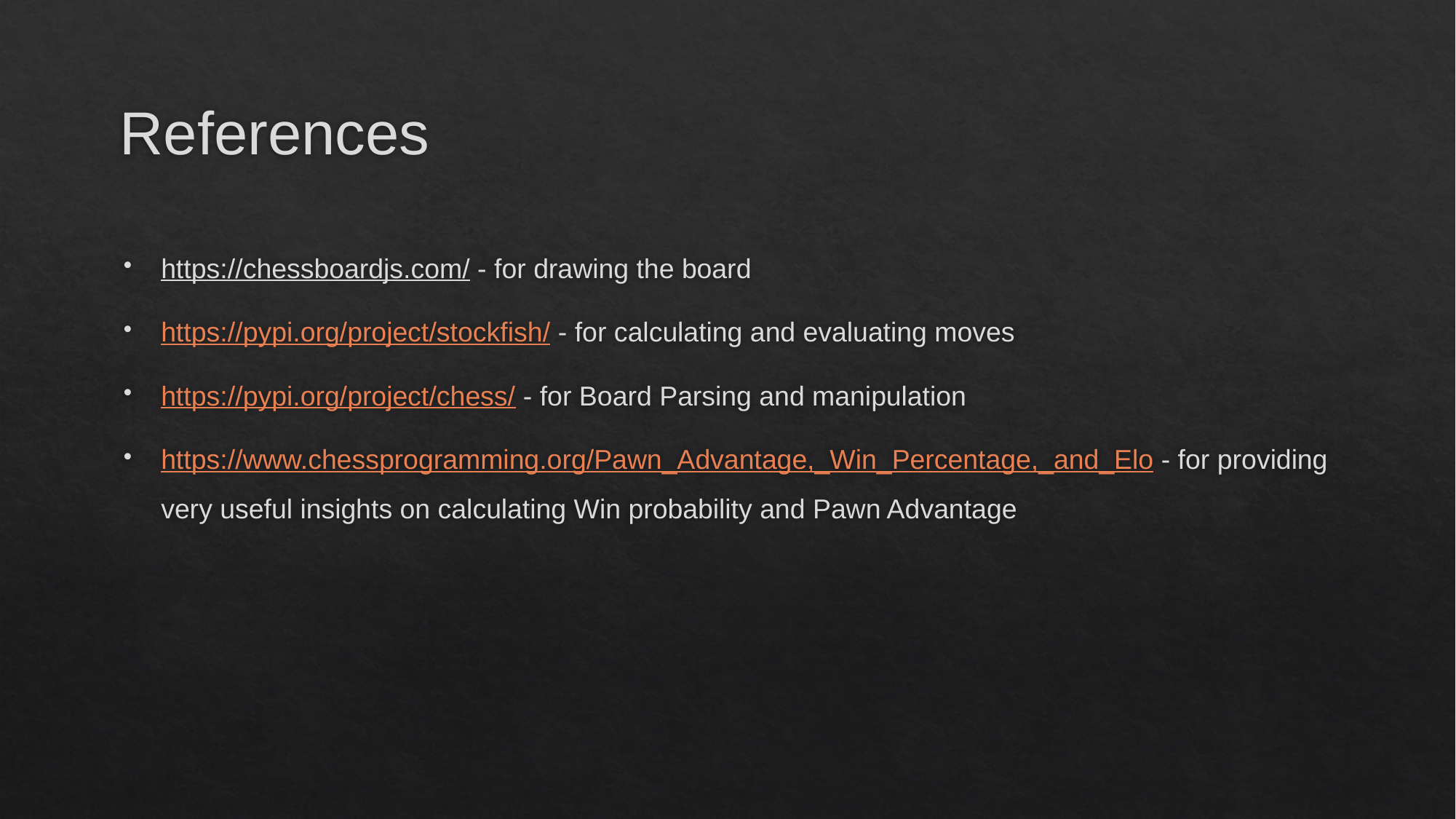

# References
https://chessboardjs.com/ - for drawing the board
https://pypi.org/project/stockfish/ - for calculating and evaluating moves
https://pypi.org/project/chess/ - for Board Parsing and manipulation
https://www.chessprogramming.org/Pawn_Advantage,_Win_Percentage,_and_Elo - for providing very useful insights on calculating Win probability and Pawn Advantage